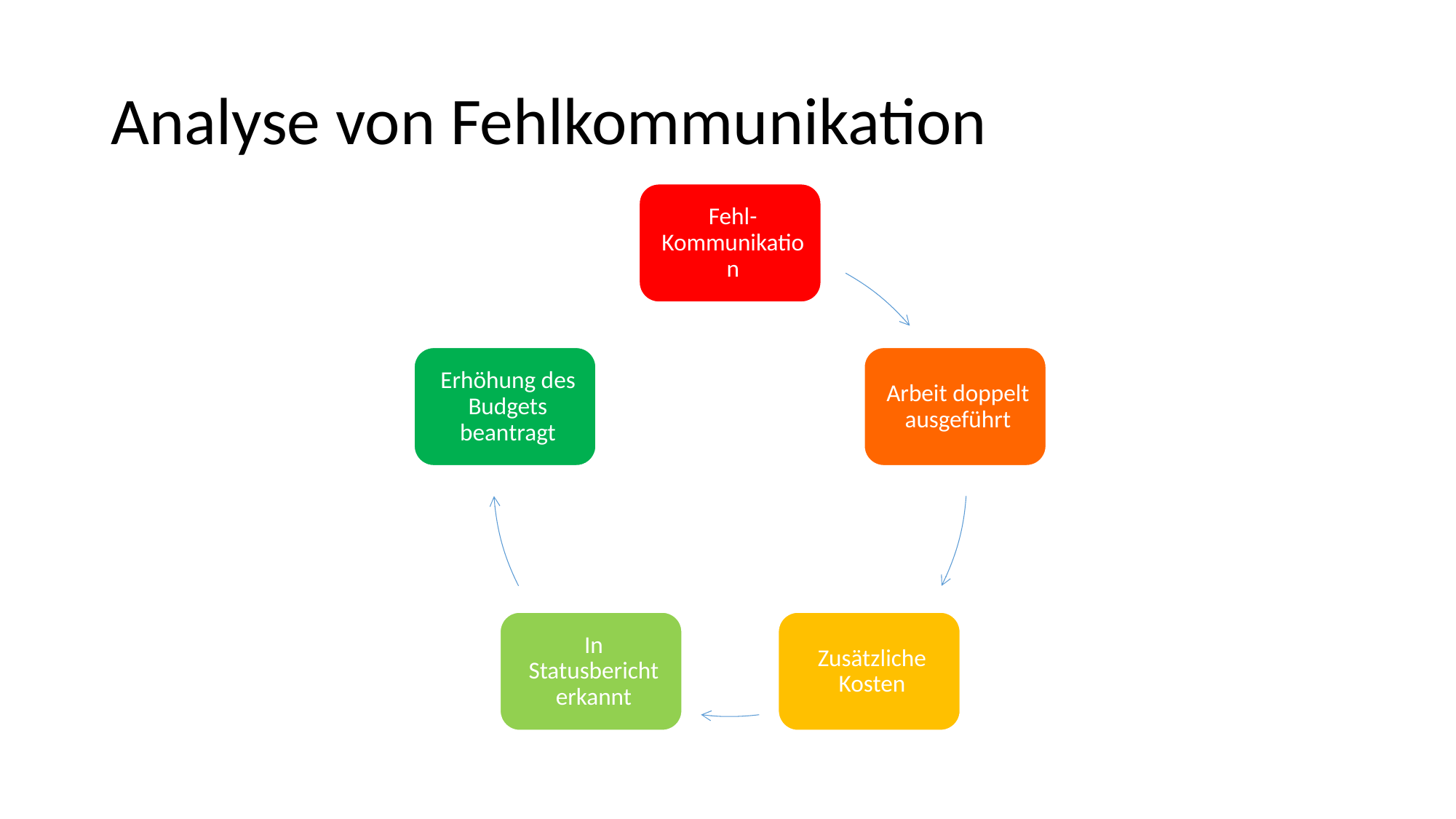

# Analyse von Fehlkommunikation
Fehl-Kommunikation
Arbeit doppelt ausgeführt
Zusätzliche Kosten
In Statusbericht erkannt
Erhöhung des Budgets beantragt